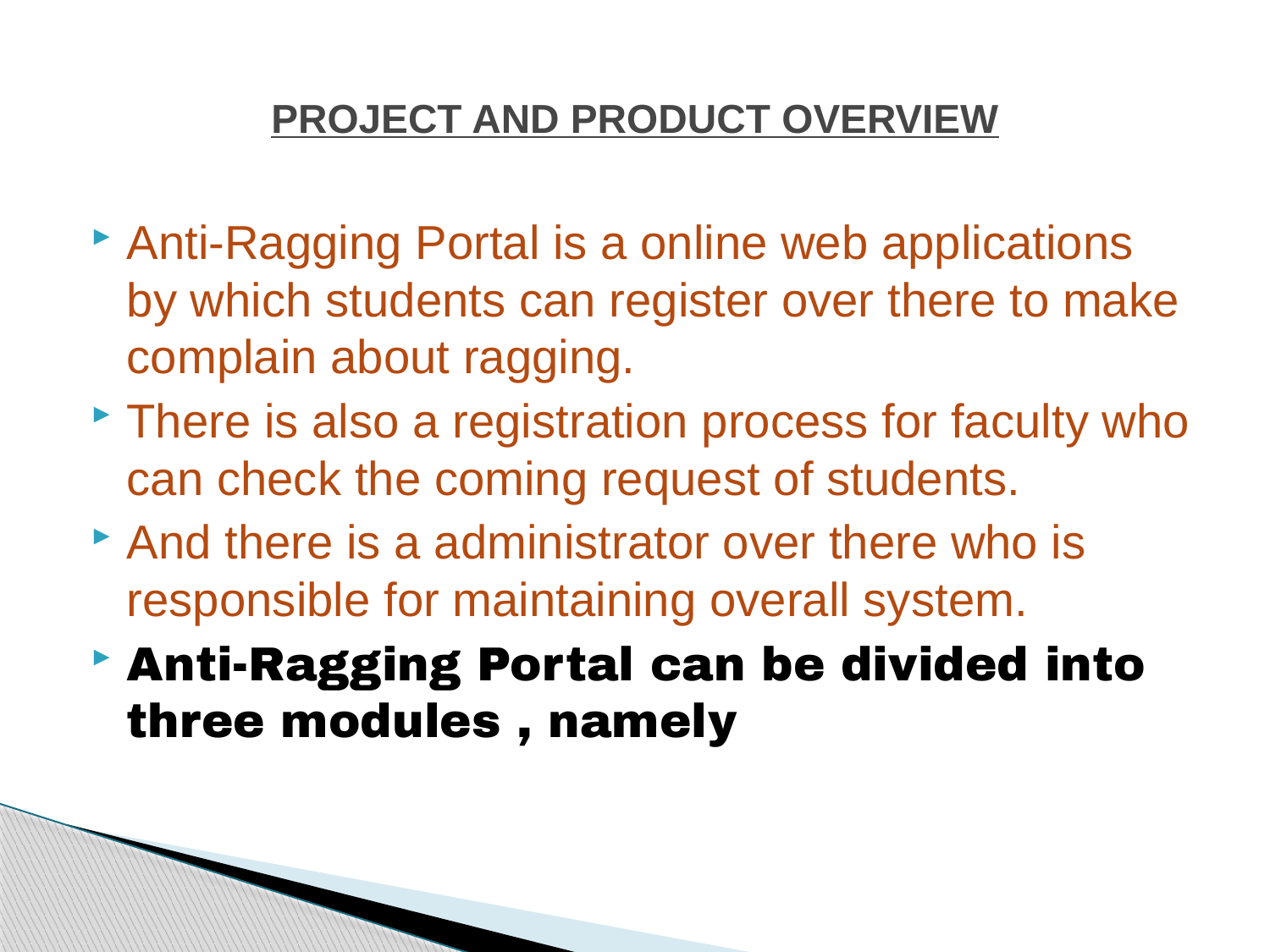

# project And Product Overview
Anti-Ragging Portal is a online web applications by which students can register over there to make complain about ragging.
There is also a registration process for faculty who can check the coming request of students.
And there is a administrator over there who is responsible for maintaining overall system.
Anti-Ragging Portal can be divided into three modules , namely